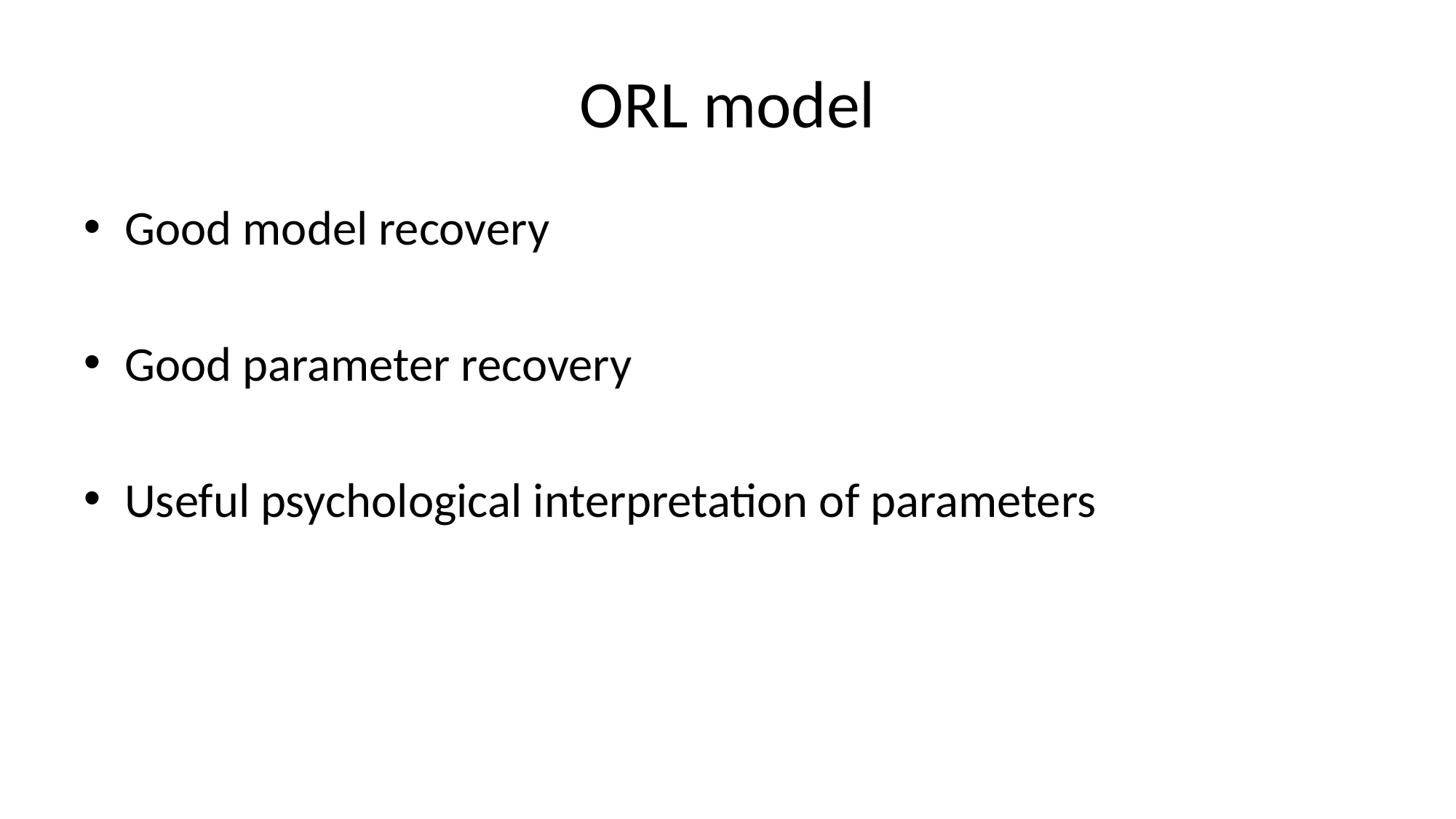

# ORL model
Good model recovery

Good parameter recovery

Useful psychological interpretation of parameters